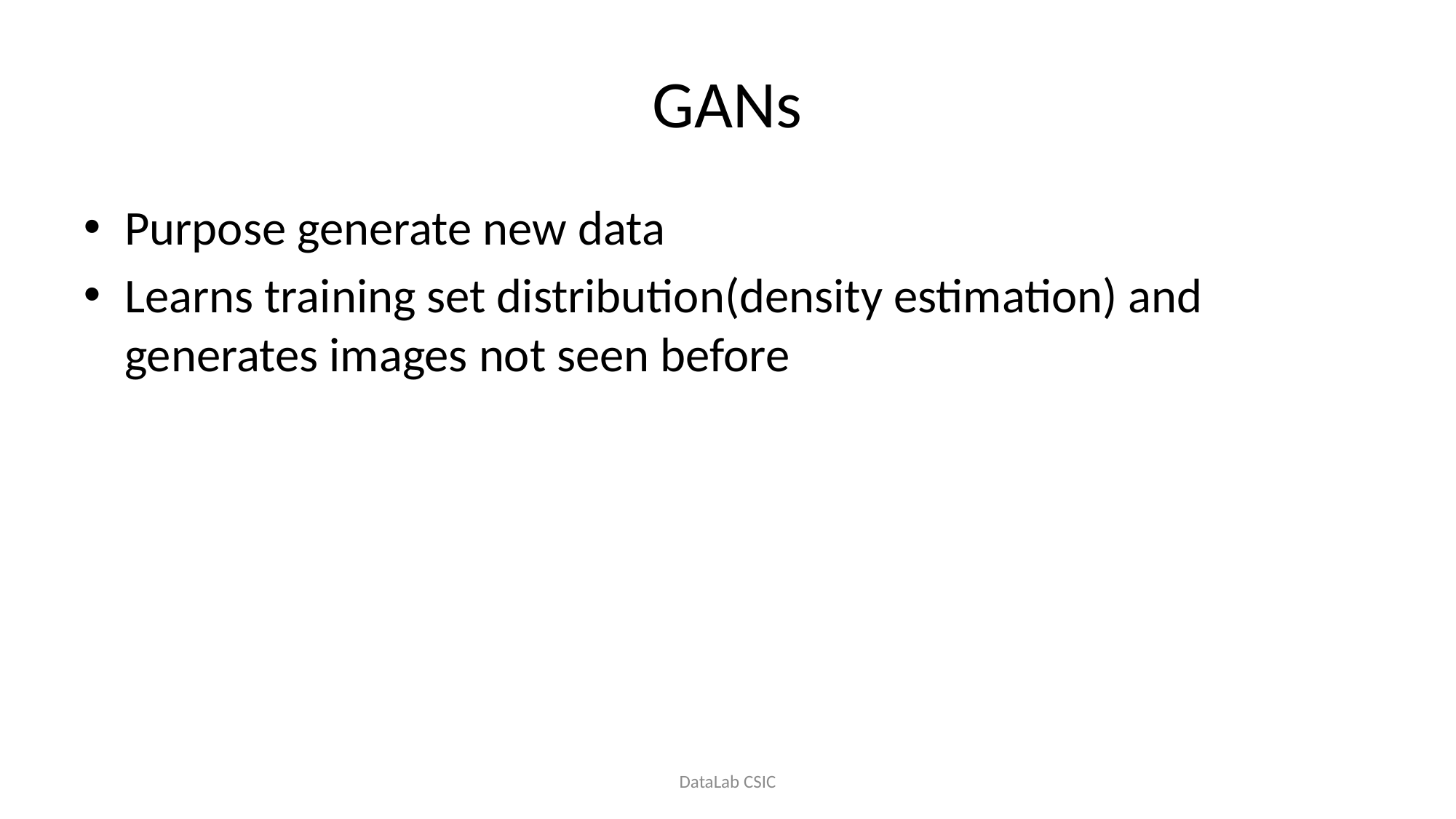

# GANs
Purpose generate new data
Learns training set distribution(density estimation) and generates images not seen before

DataLab CSIC